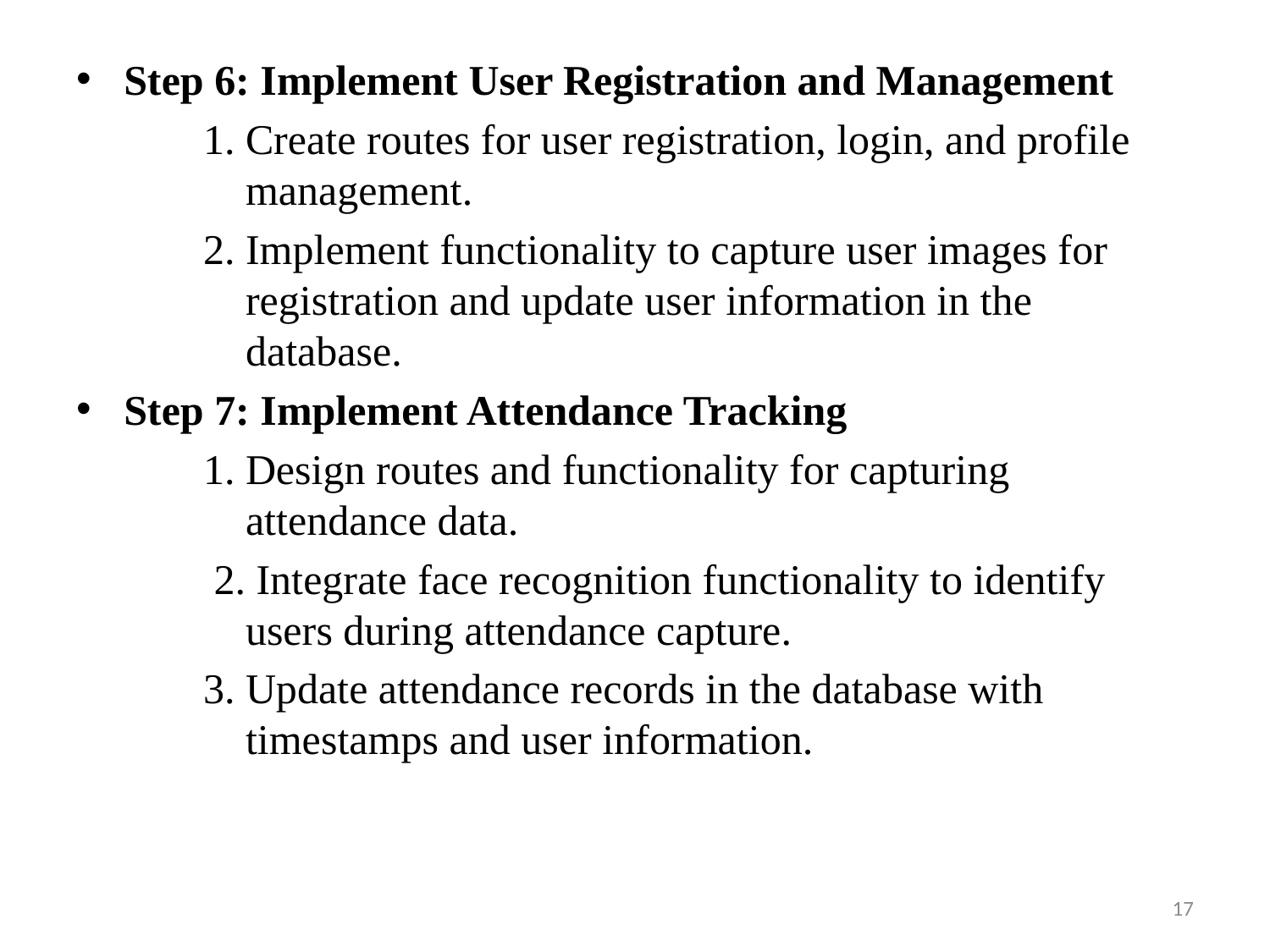

Step 6: Implement User Registration and Management
	1. Create routes for user registration, login, and profile 	    management.
	2. Implement functionality to capture user images for  	    registration and update user information in the 	 	    database.
Step 7: Implement Attendance Tracking
	1. Design routes and functionality for capturing 	   	    attendance data.
	 2. Integrate face recognition functionality to identify 	    users during attendance capture.
	3. Update attendance records in the database with 	  	    timestamps and user information.
17